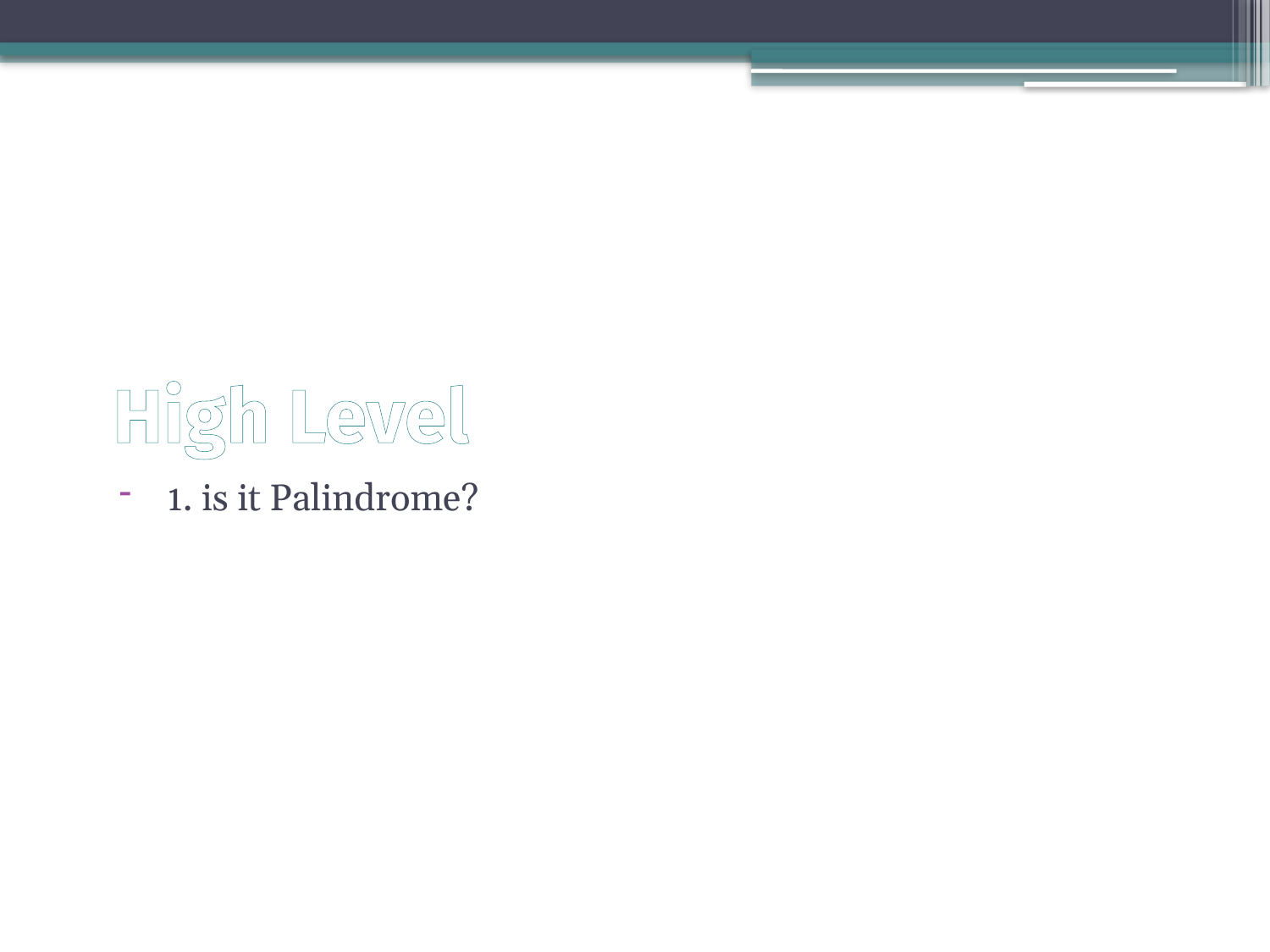

# High Level
1. is it Palindrome?